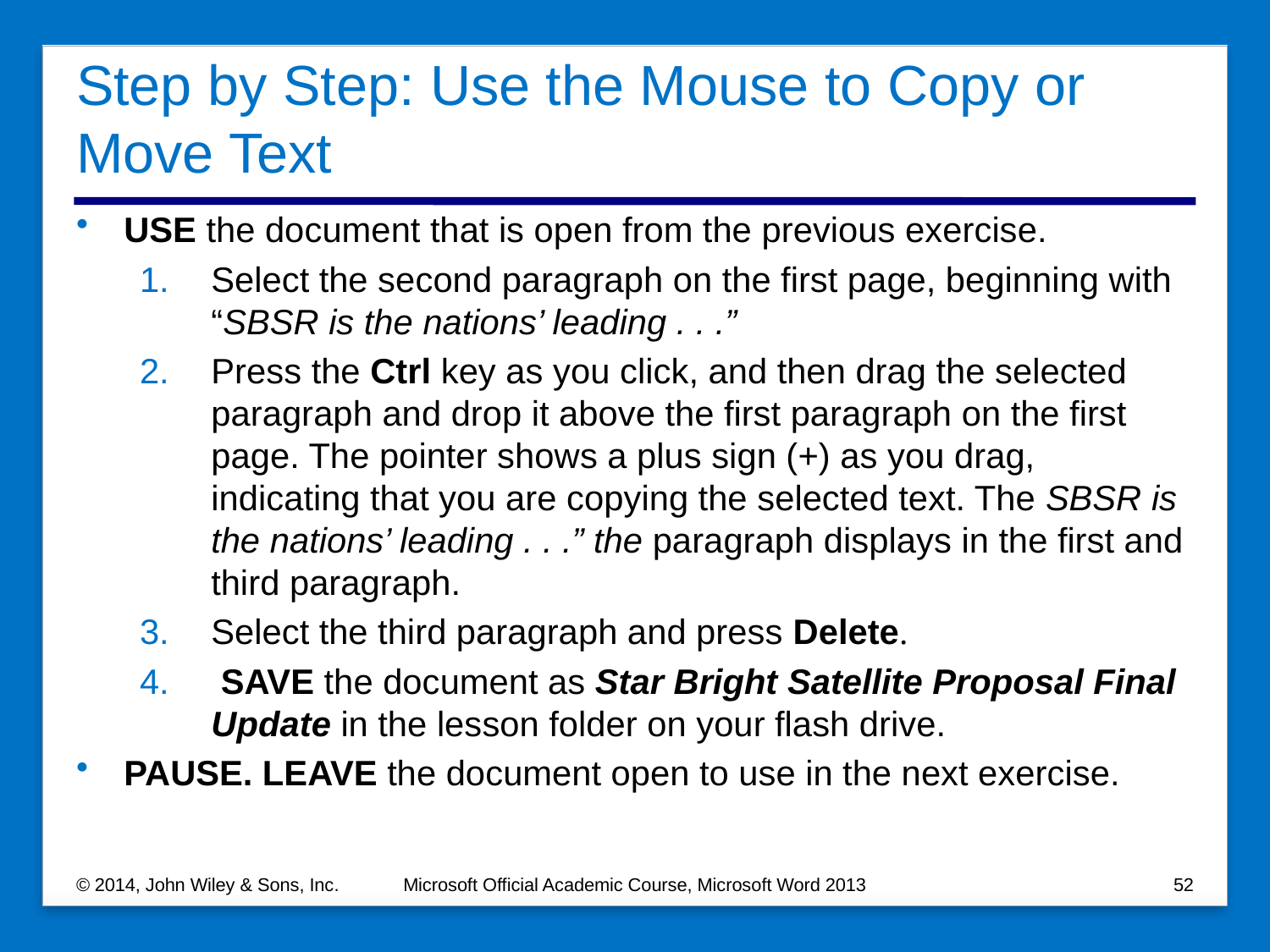

# Step by Step: Use the Mouse to Copy or Move Text
USE the document that is open from the previous exercise.
Select the second paragraph on the first page, beginning with “SBSR is the nations’ leading . . .”
Press the Ctrl key as you click, and then drag the selected paragraph and drop it above the first paragraph on the first page. The pointer shows a plus sign (+) as you drag, indicating that you are copying the selected text. The SBSR is the nations’ leading . . .” the paragraph displays in the first and third paragraph.
Select the third paragraph and press Delete.
 SAVE the document as Star Bright Satellite Proposal Final Update in the lesson folder on your flash drive.
PAUSE. LEAVE the document open to use in the next exercise.

© 2014, John Wiley & Sons, Inc.
Microsoft Official Academic Course, Microsoft Word 2013
52